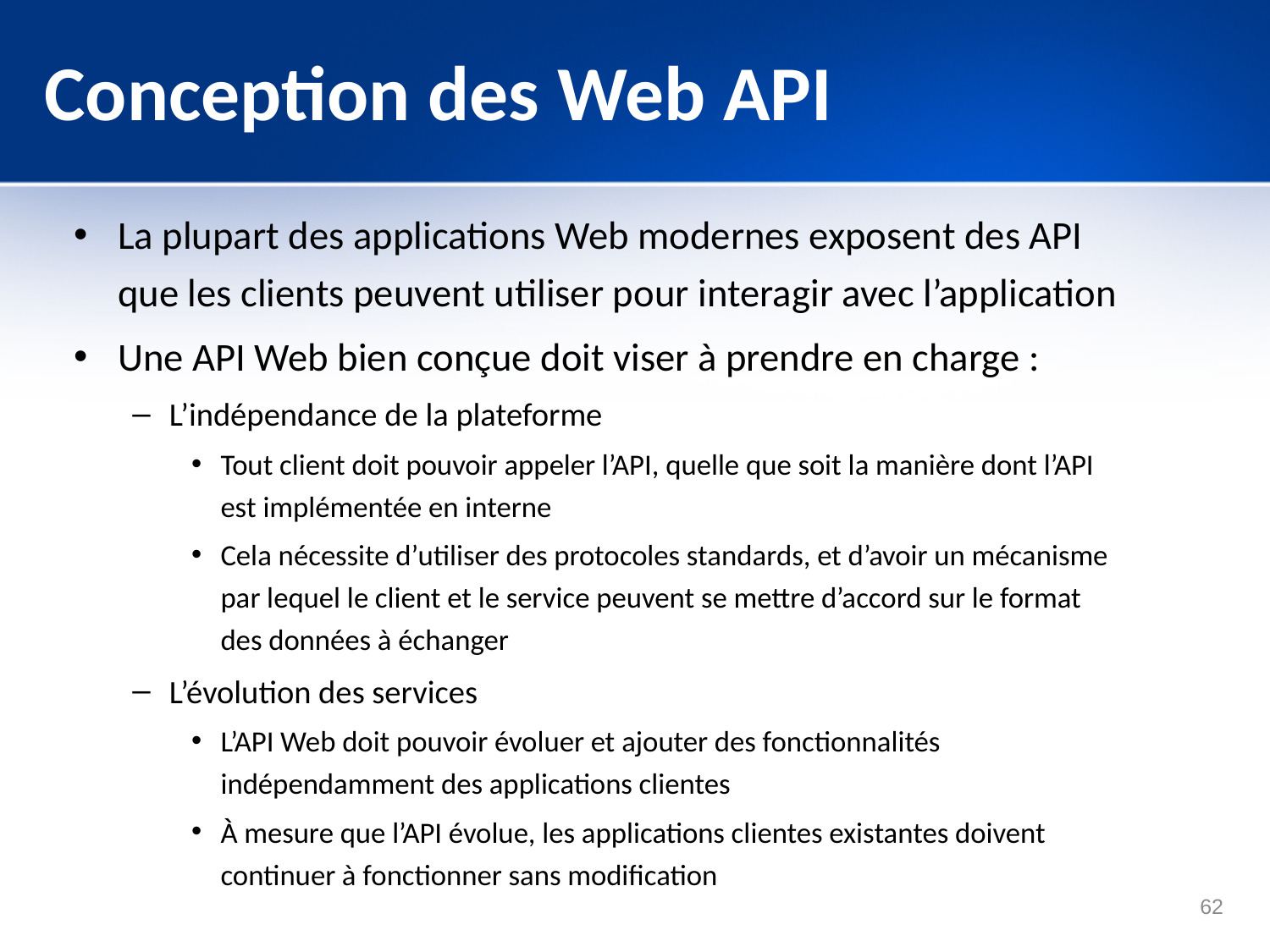

# Conception des Web API
La plupart des applications Web modernes exposent des API que les clients peuvent utiliser pour interagir avec l’application
Une API Web bien conçue doit viser à prendre en charge :
L’indépendance de la plateforme
Tout client doit pouvoir appeler l’API, quelle que soit la manière dont l’API est implémentée en interne
Cela nécessite d’utiliser des protocoles standards, et d’avoir un mécanisme par lequel le client et le service peuvent se mettre d’accord sur le format des données à échanger
L’évolution des services
L’API Web doit pouvoir évoluer et ajouter des fonctionnalités indépendamment des applications clientes
À mesure que l’API évolue, les applications clientes existantes doivent continuer à fonctionner sans modification

62